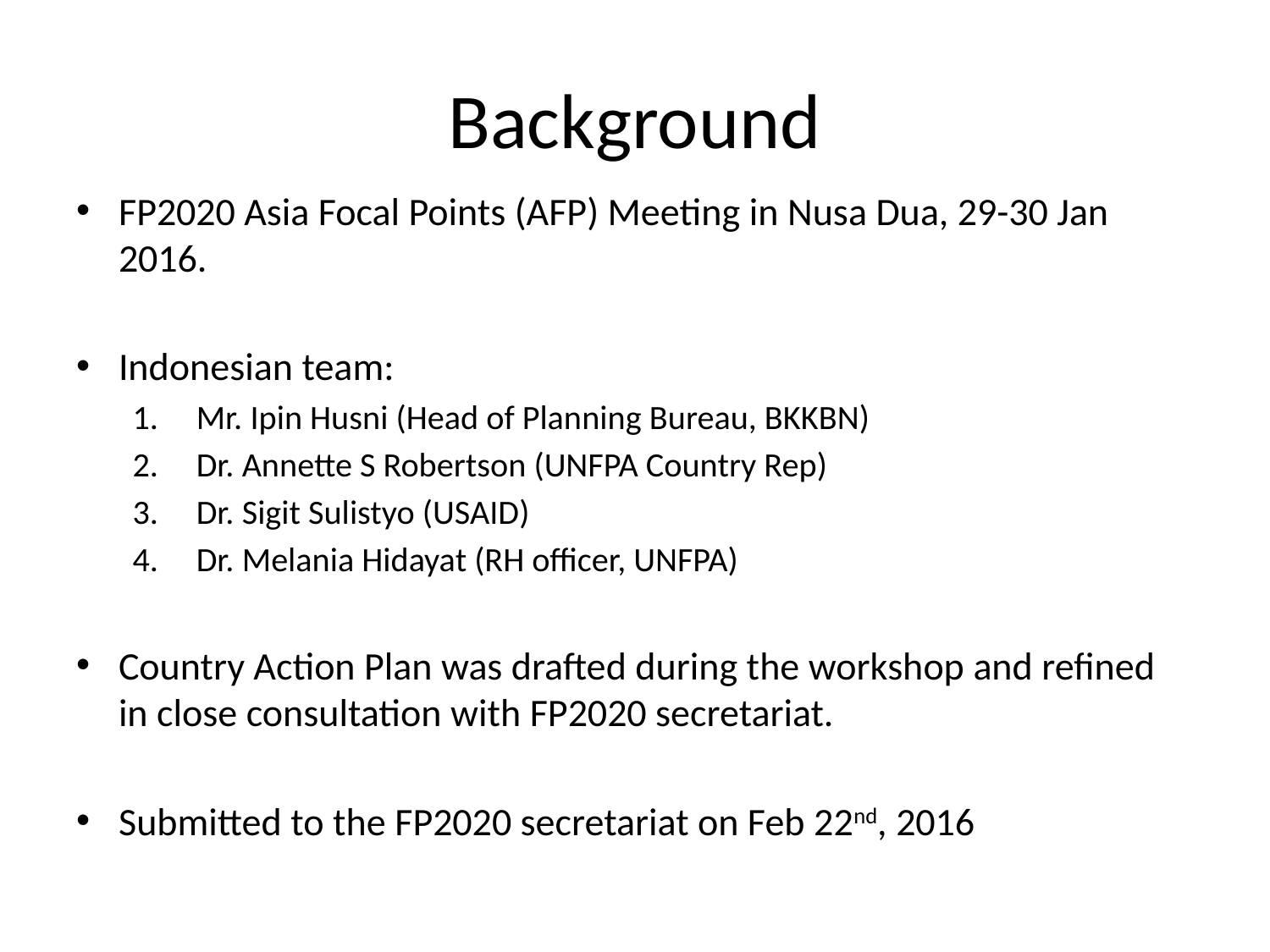

# Background
FP2020 Asia Focal Points (AFP) Meeting in Nusa Dua, 29-30 Jan 2016.

Indonesian team:
Mr. Ipin Husni (Head of Planning Bureau, BKKBN)
Dr. Annette S Robertson (UNFPA Country Rep)
Dr. Sigit Sulistyo (USAID)
Dr. Melania Hidayat (RH officer, UNFPA)

Country Action Plan was drafted during the workshop and refined in close consultation with FP2020 secretariat.

Submitted to the FP2020 secretariat on Feb 22nd, 2016